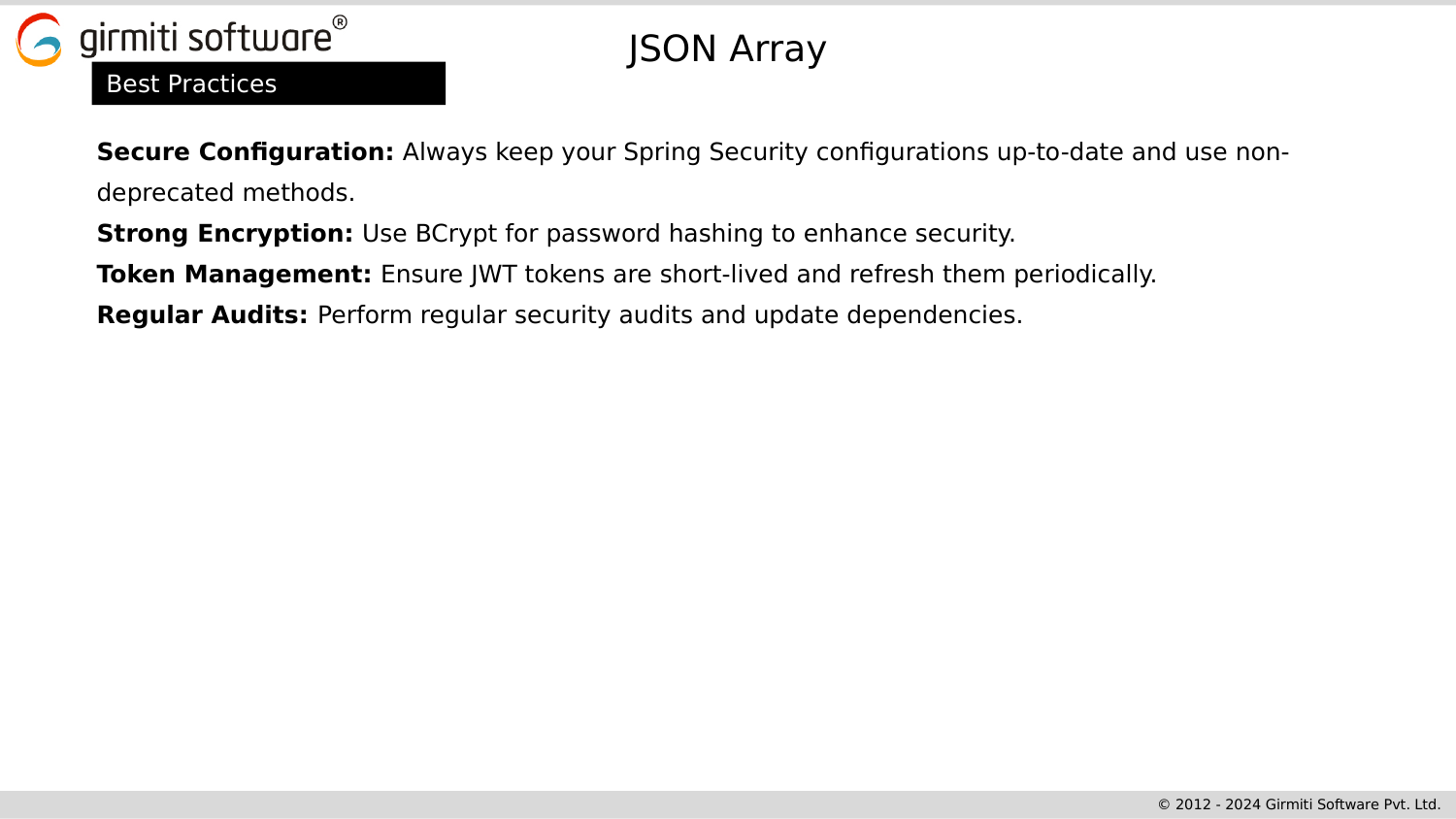

JSON Array
Best Practices
Secure Configuration: Always keep your Spring Security configurations up-to-date and use non-deprecated methods.
Strong Encryption: Use BCrypt for password hashing to enhance security.
Token Management: Ensure JWT tokens are short-lived and refresh them periodically.
Regular Audits: Perform regular security audits and update dependencies.